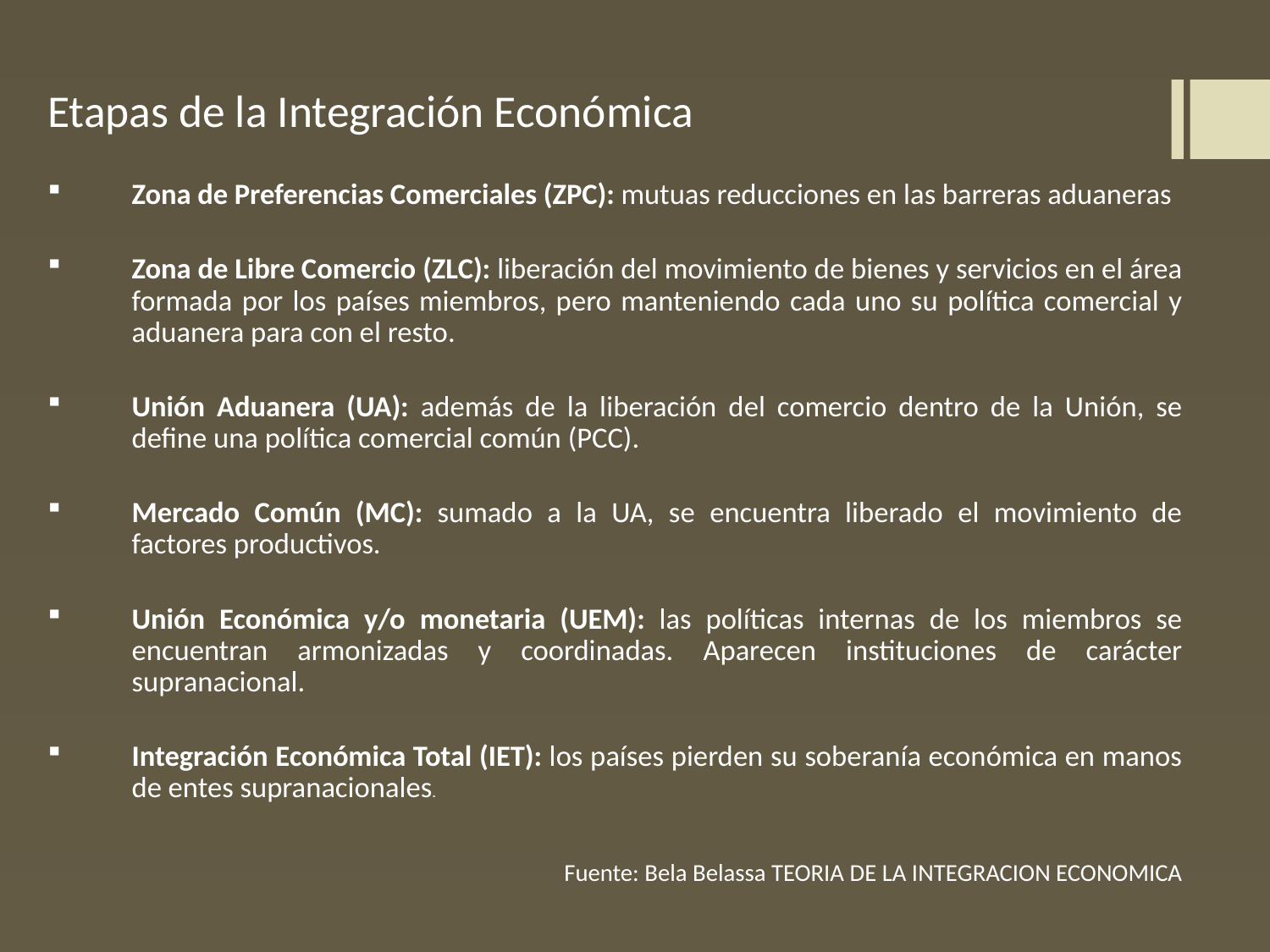

Etapas de la Integración Económica

Zona de Preferencias Comerciales (ZPC): mutuas reducciones en las barreras aduaneras

Zona de Libre Comercio (ZLC): liberación del movimiento de bienes y servicios en el área formada por los países miembros, pero manteniendo cada uno su política comercial y aduanera para con el resto.

Unión Aduanera (UA): además de la liberación del comercio dentro de la Unión, se define una política comercial común (PCC).

Mercado Común (MC): sumado a la UA, se encuentra liberado el movimiento de factores productivos.

Unión Económica y/o monetaria (UEM): las políticas internas de los miembros se encuentran armonizadas y coordinadas. Aparecen instituciones de carácter supranacional.

Integración Económica Total (IET): los países pierden su soberanía económica en manos de entes supranacionales.

Fuente: Bela Belassa TEORIA DE LA INTEGRACION ECONOMICA